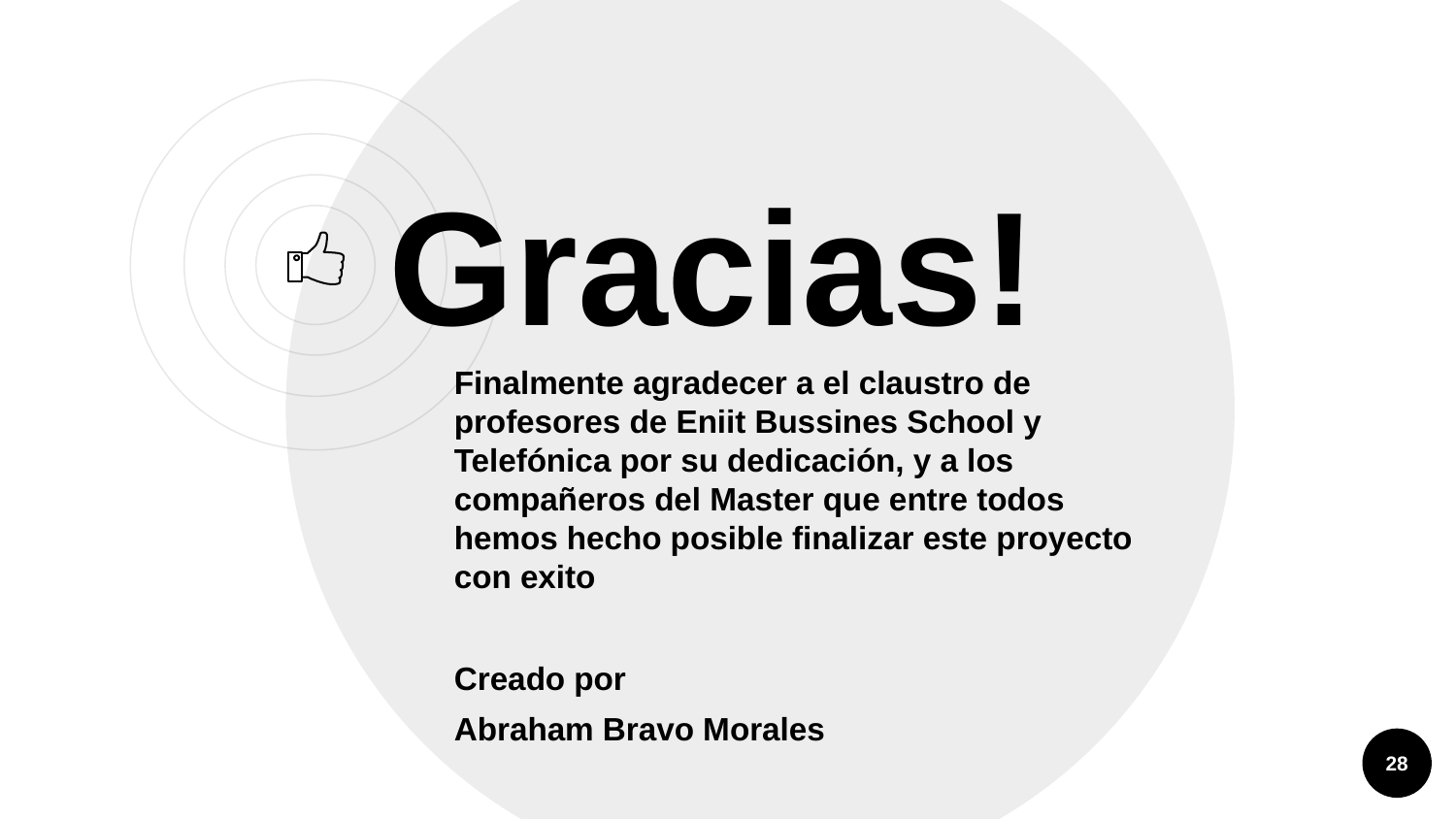

Gracias!

Finalmente agradecer a el claustro de profesores de Eniit Bussines School y Telefónica por su dedicación, y a los compañeros del Master que entre todos hemos hecho posible finalizar este proyecto con exito

Creado por
Abraham Bravo Morales
28